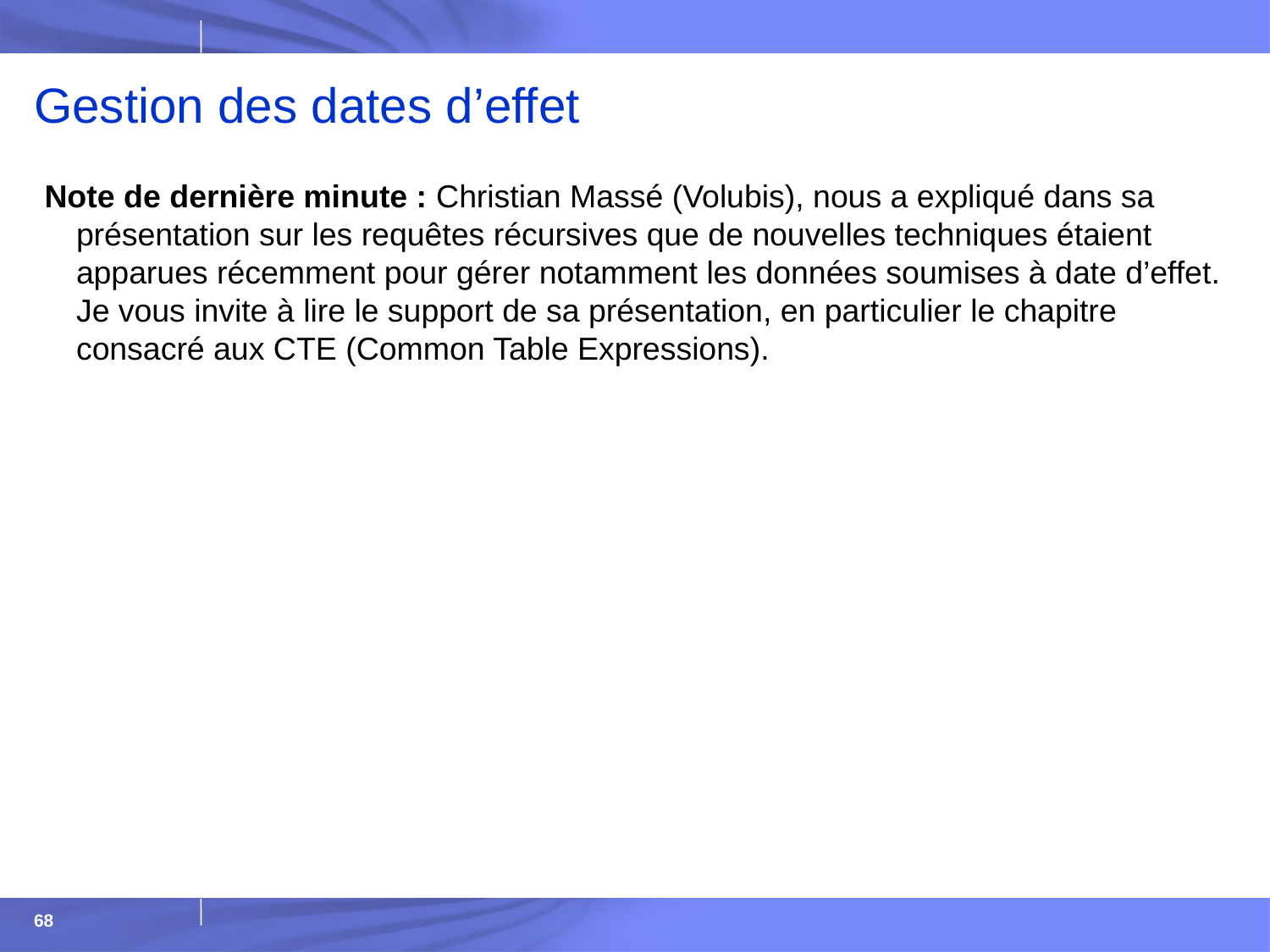

# Gestion des dates d’effet
Note de dernière minute : Christian Massé (Volubis), nous a expliqué dans sa présentation sur les requêtes récursives que de nouvelles techniques étaient apparues récemment pour gérer notamment les données soumises à date d’effet. Je vous invite à lire le support de sa présentation, en particulier le chapitre consacré aux CTE (Common Table Expressions).

68